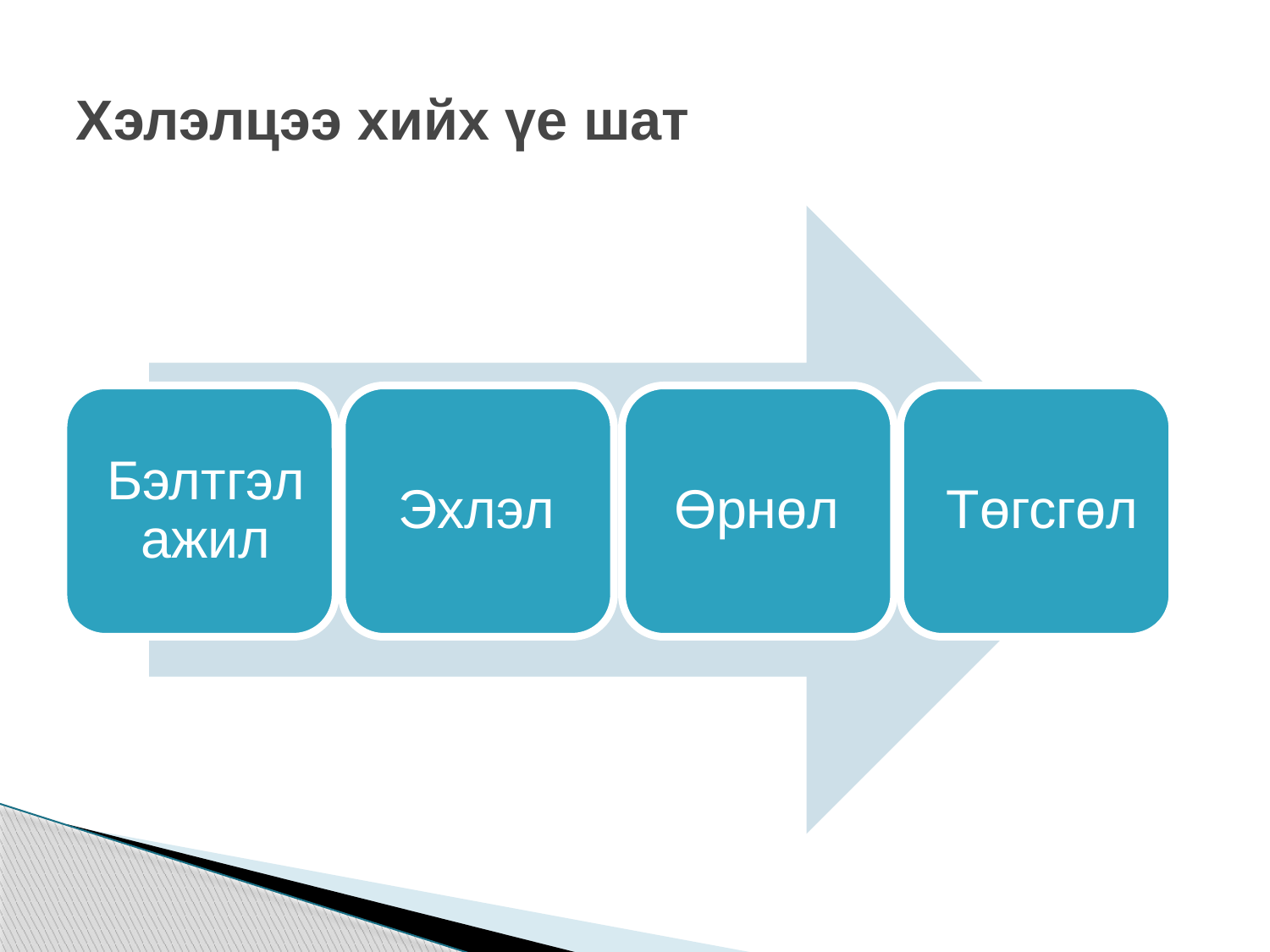

# Хэлэлцээ хийх үе шат
Бэлтгэл ажил
Эхлэл
Өрнөл
Төгсгөл